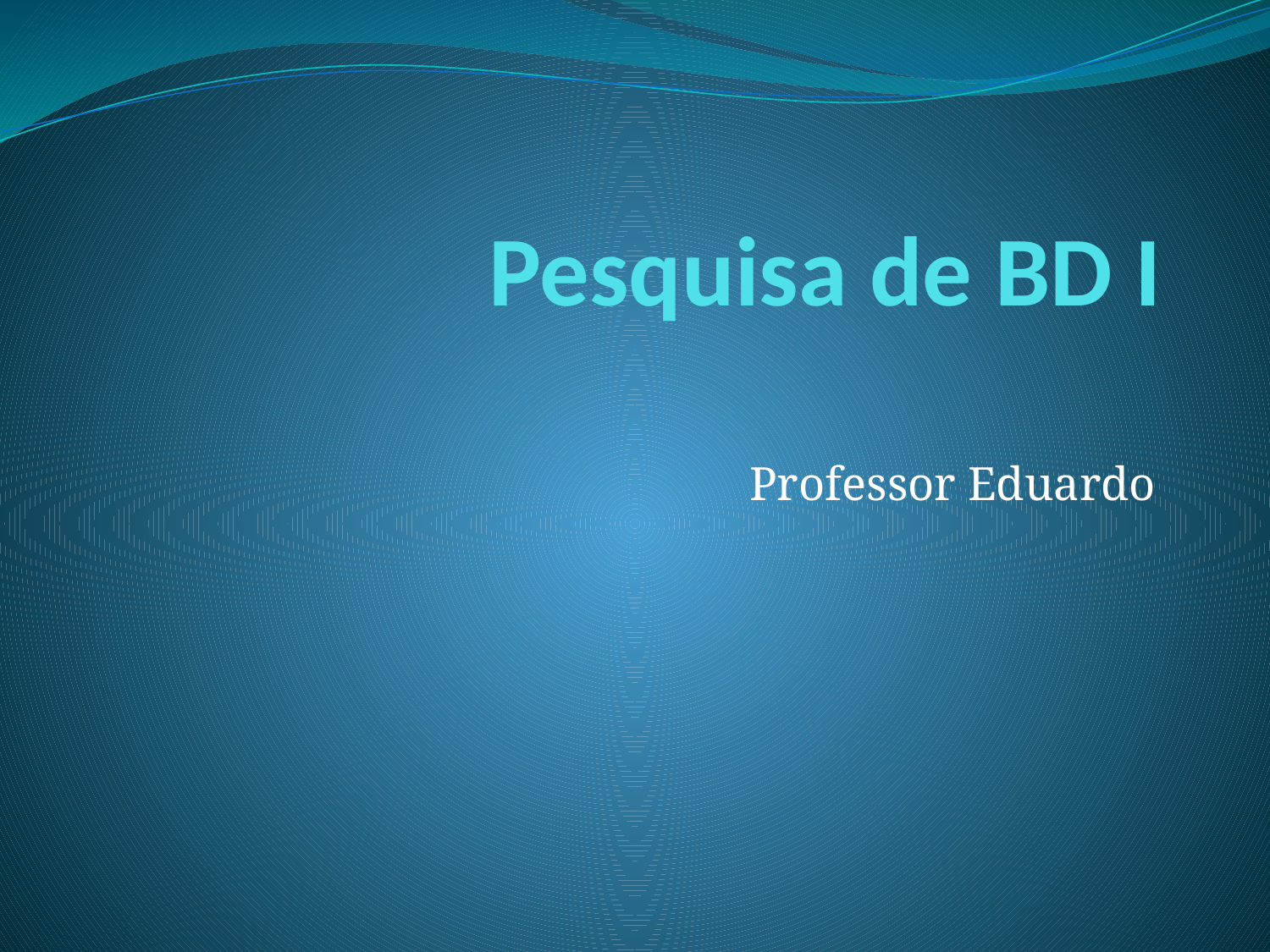

# Pesquisa de BD I
Professor Eduardo